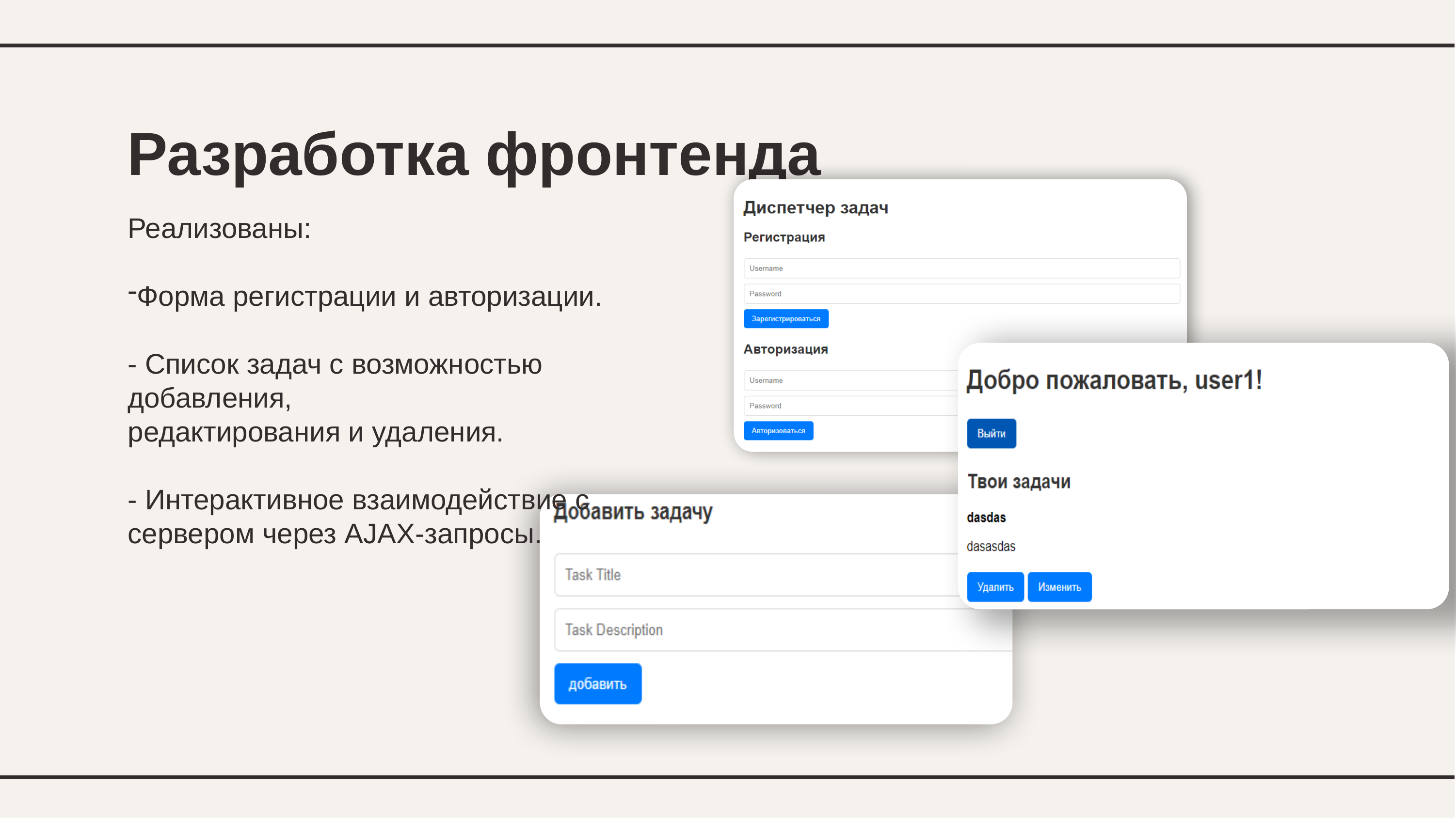

# Разработка фронтенда

Реализованы:

Форма регистрации и авторизации.

- Список задач с возможностью добавления,
редактирования и удаления.

- Интерактивное взаимодействие с сервером через AJAX-запросы.